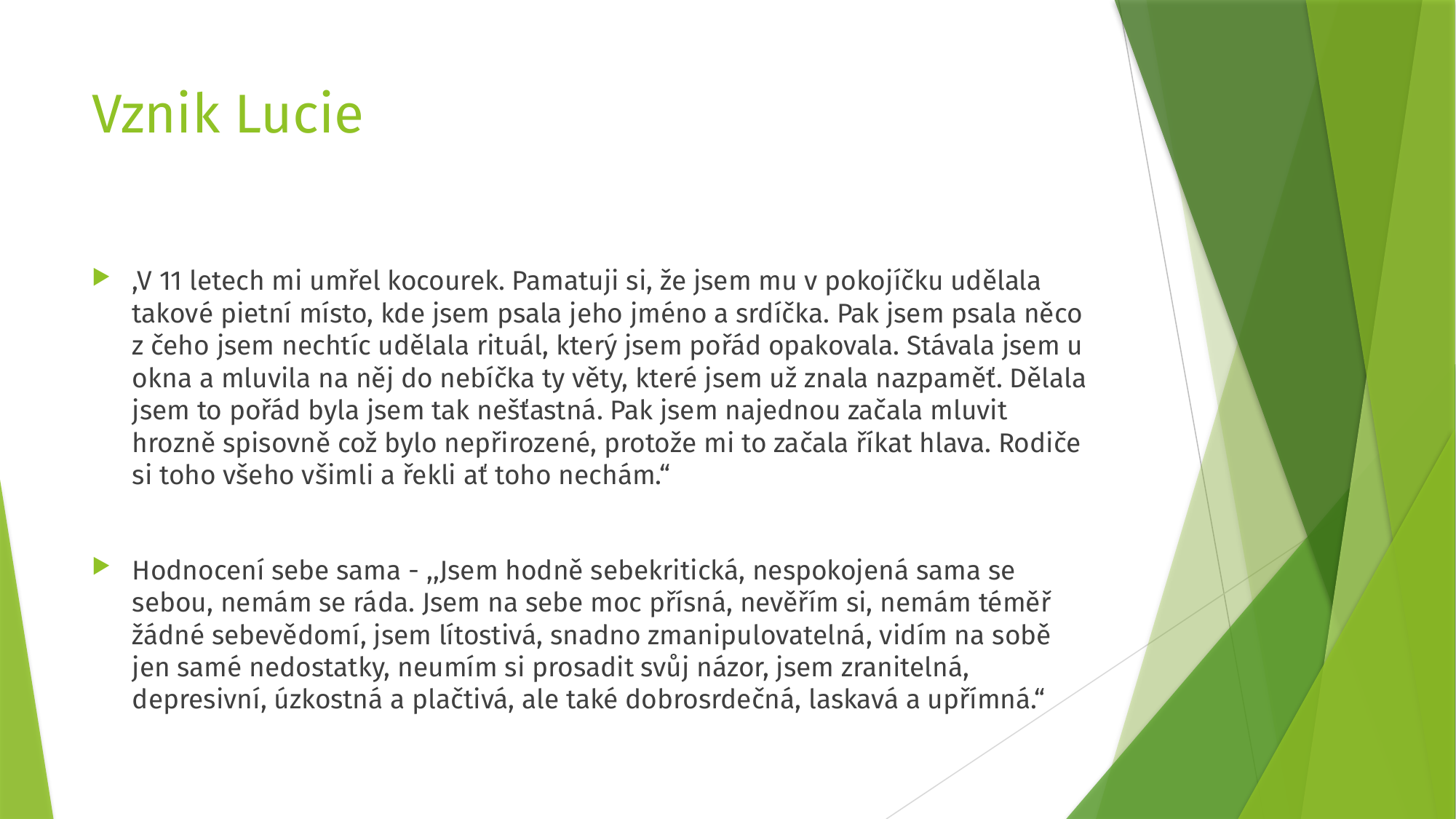

# Vznik Lucie
,V 11 letech mi umřel kocourek. Pamatuji si, že jsem mu v pokojíčku udělala takové pietní místo, kde jsem psala jeho jméno a srdíčka. Pak jsem psala něco z čeho jsem nechtíc udělala rituál, který jsem pořád opakovala. Stávala jsem u okna a mluvila na něj do nebíčka ty věty, které jsem už znala nazpaměť. Dělala jsem to pořád byla jsem tak nešťastná. Pak jsem najednou začala mluvit hrozně spisovně což bylo nepřirozené, protože mi to začala říkat hlava. Rodiče si toho všeho všimli a řekli ať toho nechám.“

Hodnocení sebe sama - ,,Jsem hodně sebekritická, nespokojená sama se sebou, nemám se ráda. Jsem na sebe moc přísná, nevěřím si, nemám téměř žádné sebevědomí, jsem lítostivá, snadno zmanipulovatelná, vidím na sobě jen samé nedostatky, neumím si prosadit svůj názor, jsem zranitelná, depresivní, úzkostná a plačtivá, ale také dobrosrdečná, laskavá a upřímná.“